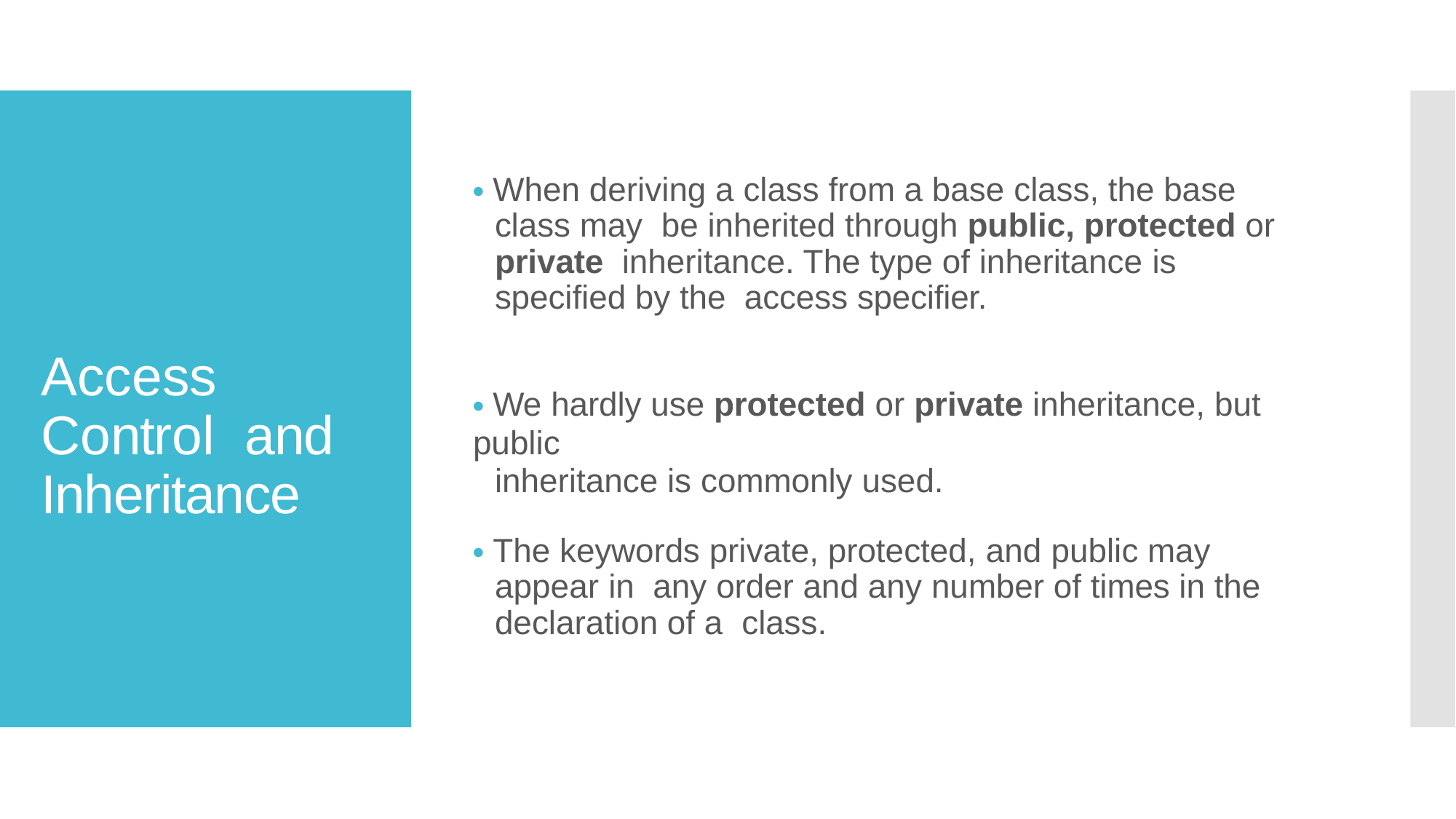

# 🞄 When deriving a class from a base class, the base class may  be inherited through public, protected or private  inheritance. The type of inheritance is specified by the  access specifier.
Access Control  and  Inheritance
🞄 We hardly use protected or private inheritance, but public
inheritance is commonly used.
🞄 The keywords private, protected, and public may appear in  any order and any number of times in the declaration of a  class.